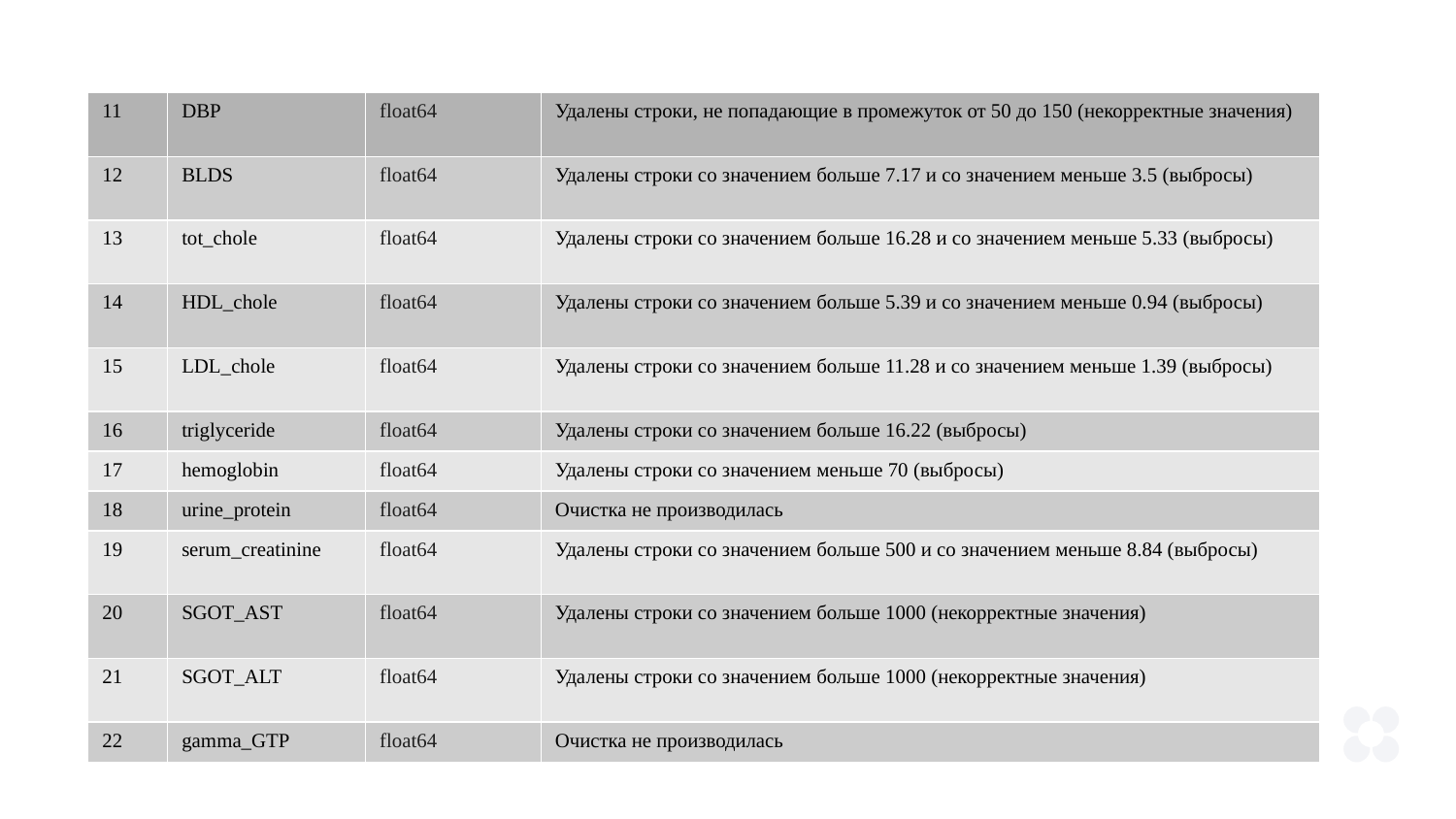

| 11 | DBP | float64 | Удалены строки, не попадающие в промежуток от 50 до 150 (некорректные значения) |
| --- | --- | --- | --- |
| 12 | BLDS | float64 | Удалены строки со значением больше 7.17 и со значением меньше 3.5 (выбросы) |
| 13 | tot\_chole | float64 | Удалены строки со значением больше 16.28 и со значением меньше 5.33 (выбросы) |
| 14 | HDL\_chole | float64 | Удалены строки со значением больше 5.39 и со значением меньше 0.94 (выбросы) |
| 15 | LDL\_chole | float64 | Удалены строки со значением больше 11.28 и со значением меньше 1.39 (выбросы) |
| 16 | triglyceride | float64 | Удалены строки со значением больше 16.22 (выбросы) |
| 17 | hemoglobin | float64 | Удалены строки со значением меньше 70 (выбросы) |
| 18 | urine\_protein | float64 | Очистка не производилась |
| 19 | serum\_creatinine | float64 | Удалены строки со значением больше 500 и со значением меньше 8.84 (выбросы) |
| 20 | SGOT\_AST | float64 | Удалены строки со значением больше 1000 (некорректные значения) |
| 21 | SGOT\_ALT | float64 | Удалены строки со значением больше 1000 (некорректные значения) |
| 22 | gamma\_GTP | float64 | Очистка не производилась |